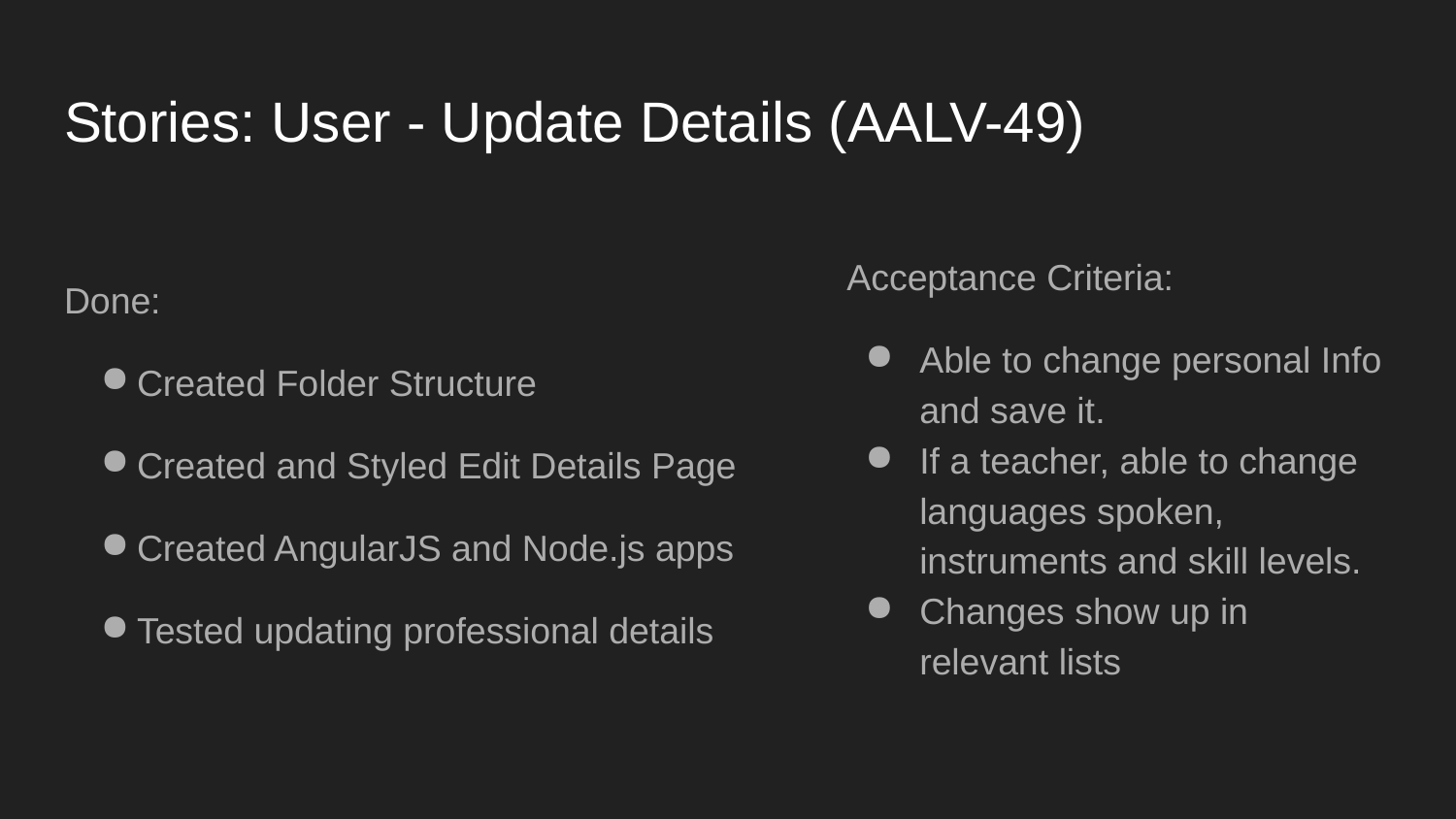

# Stories: User - Update Details (AALV-49)
Acceptance Criteria:
Able to change personal Info and save it.
If a teacher, able to change languages spoken, instruments and skill levels.
Changes show up in relevant lists
Done:
Created Folder Structure
Created and Styled Edit Details Page
Created AngularJS and Node.js apps
Tested updating professional details